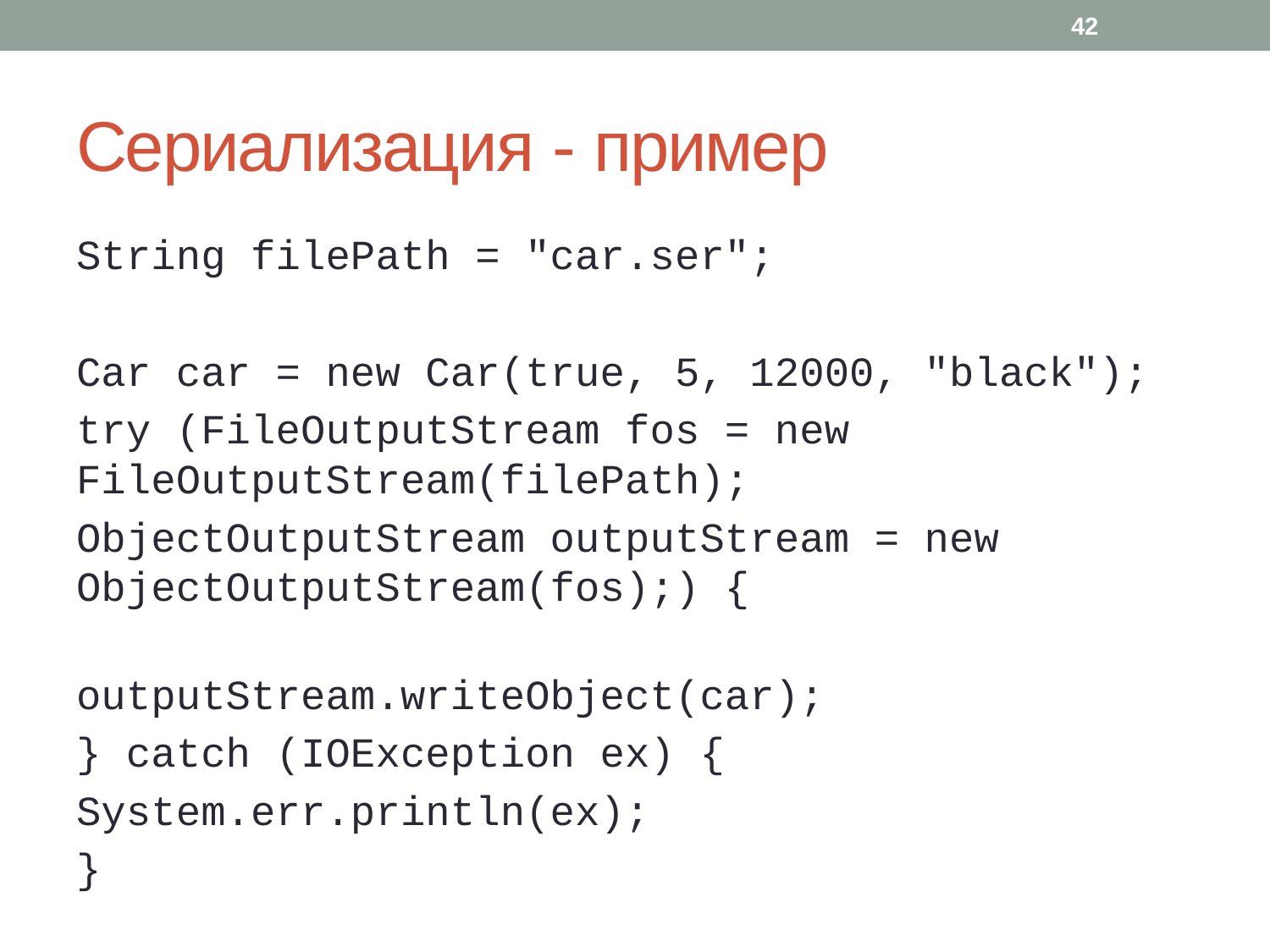

42
# Сериализация - пример
String filePath = "car.ser";

Car car = new Car(true, 5, 12000, "black");
try (FileOutputStream fos = new FileOutputStream(filePath);
ObjectOutputStream outputStream = new ObjectOutputStream(fos);) {
                    outputStream.writeObject(car);
} catch (IOException ex) {
System.err.println(ex);
}